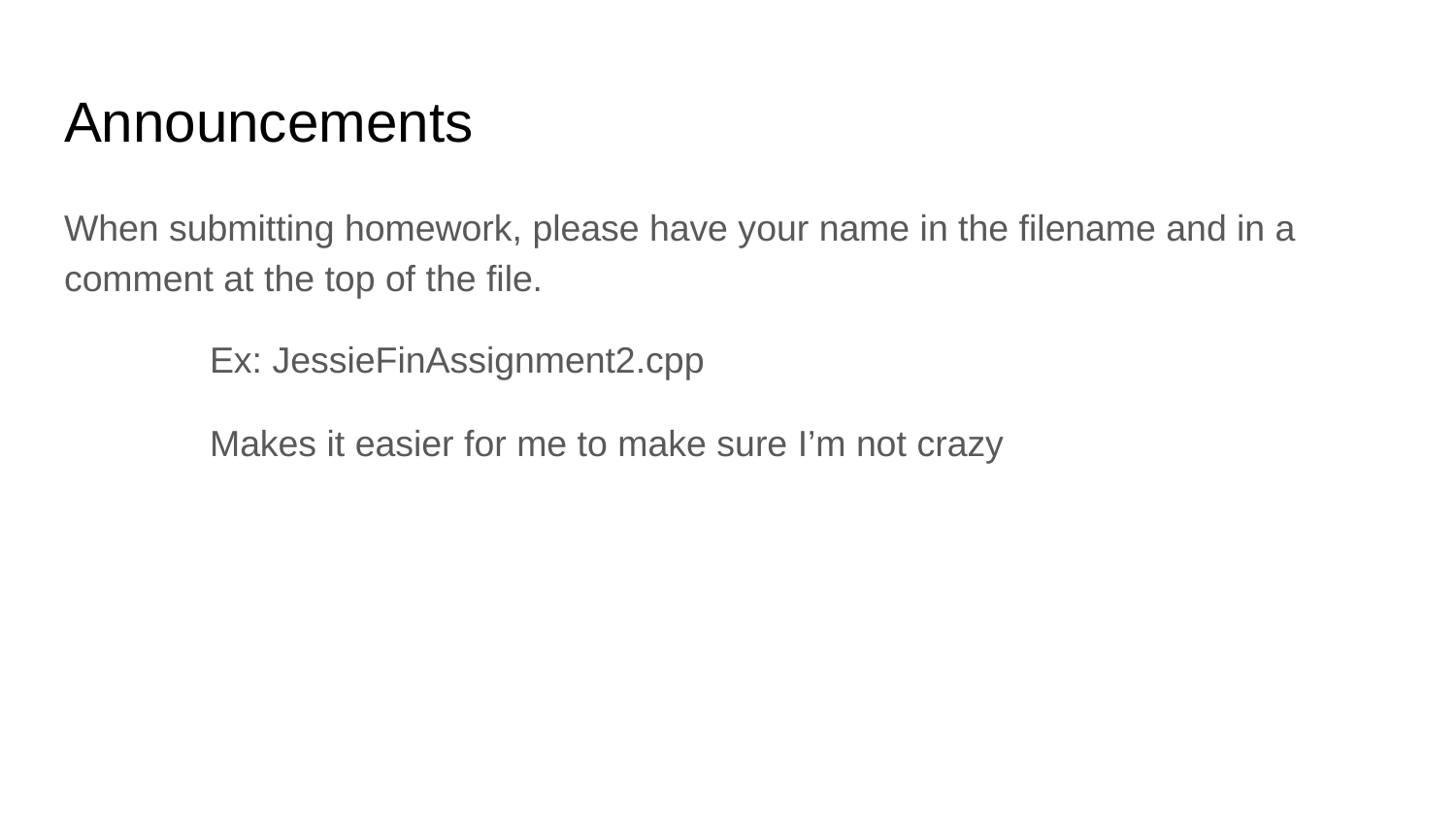

# Announcements
When submitting homework, please have your name in the filename and in a comment at the top of the file.
	Ex: JessieFinAssignment2.cpp
	Makes it easier for me to make sure I’m not crazy